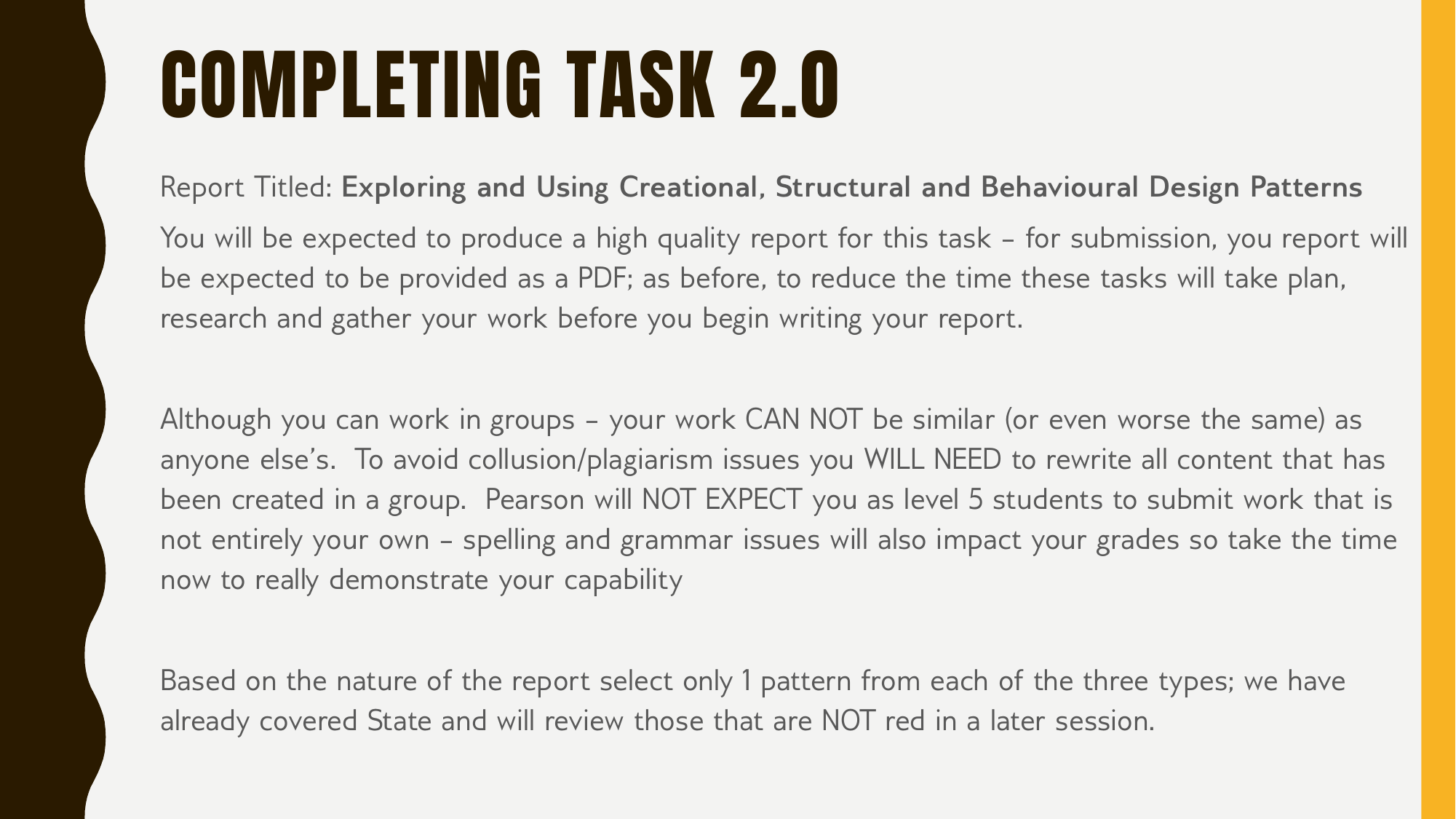

# Completing Task 2.0
Report Titled: Exploring and Using Creational, Structural and Behavioural Design Patterns
You will be expected to produce a high quality report for this task – for submission, you report will be expected to be provided as a PDF; as before, to reduce the time these tasks will take plan, research and gather your work before you begin writing your report.

Although you can work in groups – your work CAN NOT be similar (or even worse the same) as anyone else’s.  To avoid collusion/plagiarism issues you WILL NEED to rewrite all content that has been created in a group.  Pearson will NOT EXPECT you as level 5 students to submit work that is not entirely your own – spelling and grammar issues will also impact your grades so take the time now to really demonstrate your capability

Based on the nature of the report select only 1 pattern from each of the three types; we have already covered State and will review those that are NOT red in a later session.